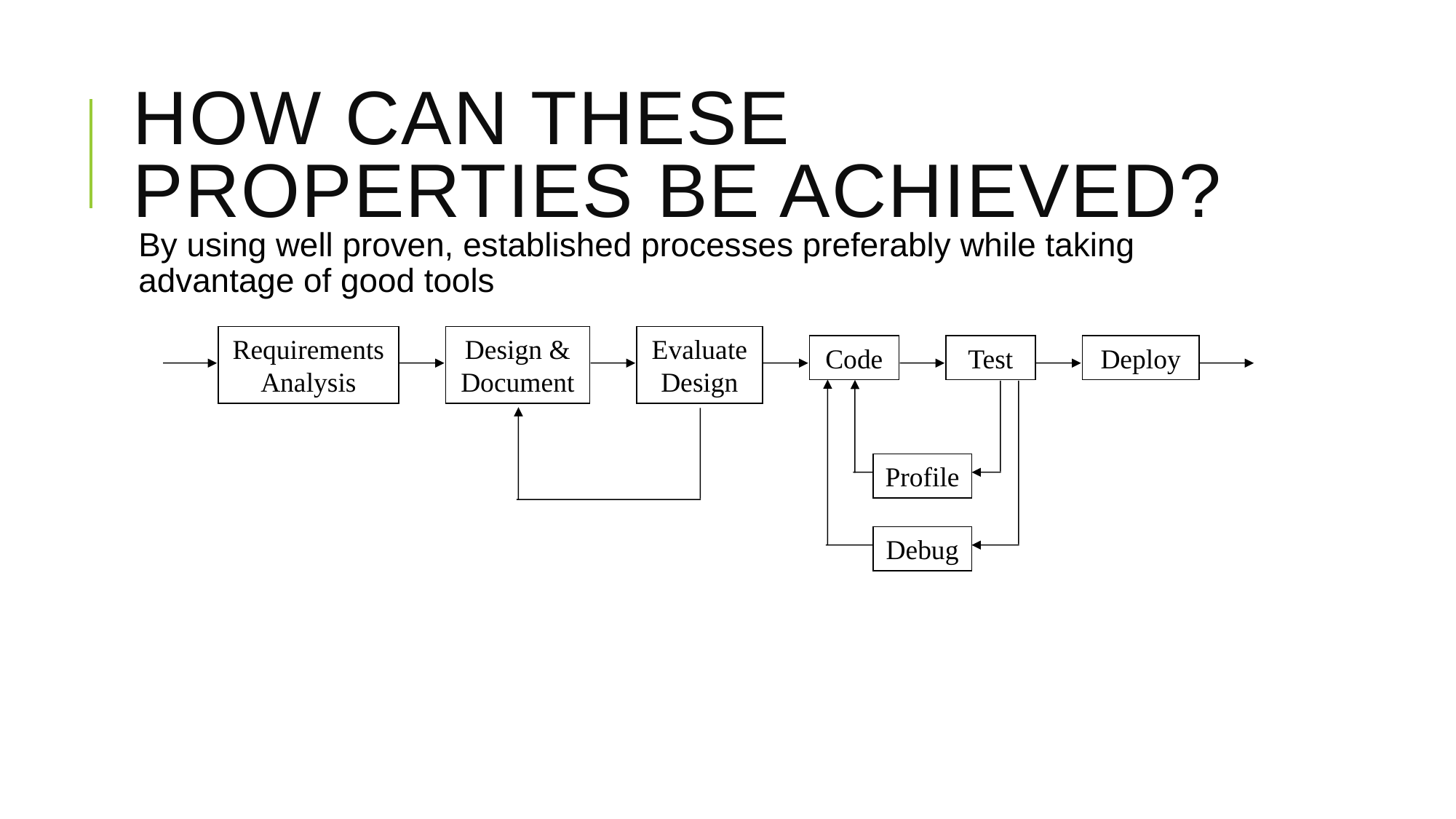

# How can these properties be achieved?
By using well proven, established processes preferably while taking advantage of good tools

Requirements Analysis
Design & Document
Evaluate Design
Code
Test
Deploy

Profile

Debug